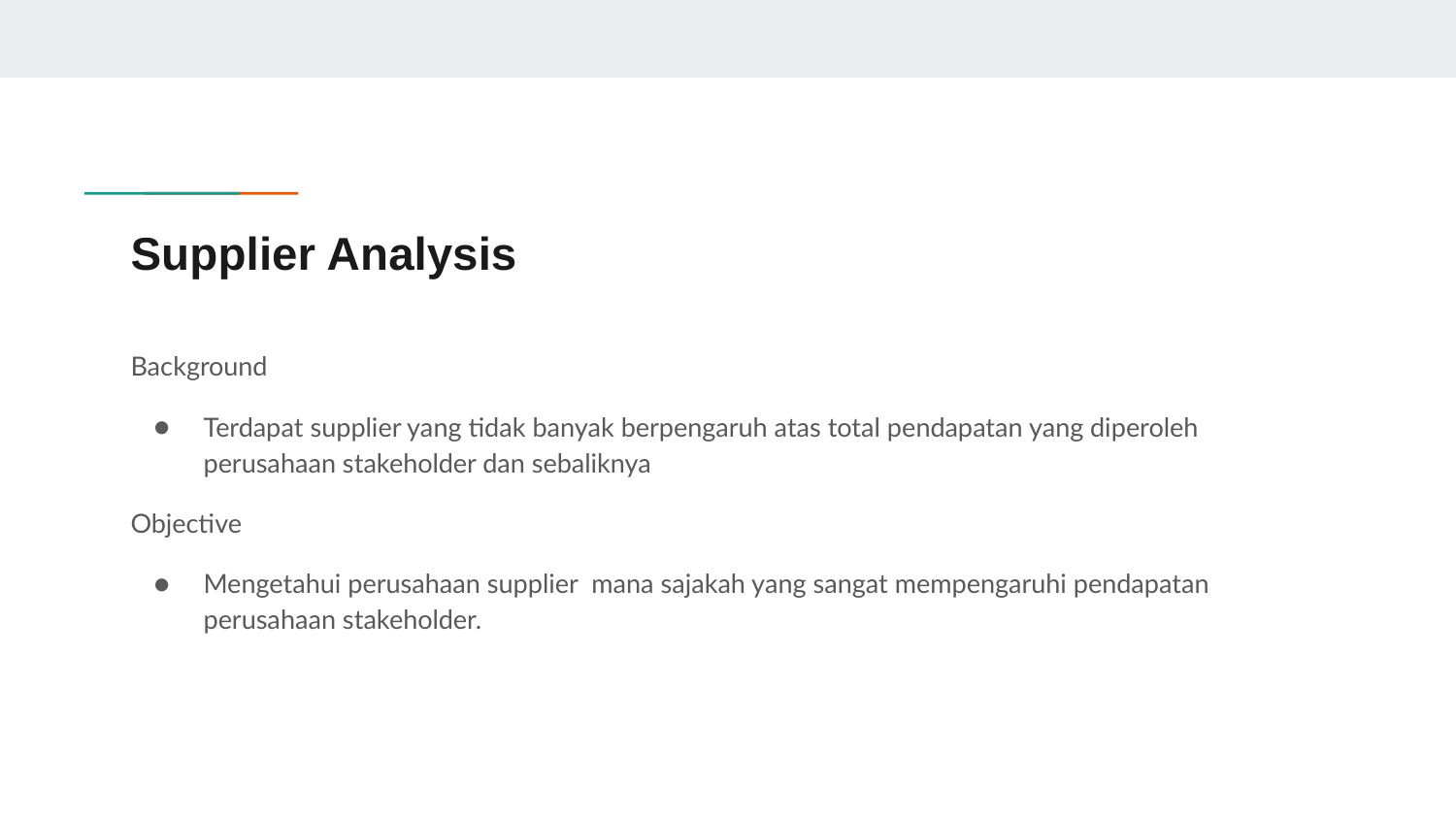

# Supplier Analysis

Background
Terdapat supplier yang tidak banyak berpengaruh atas total pendapatan yang diperoleh perusahaan stakeholder dan sebaliknya
Objective
Mengetahui perusahaan supplier  mana sajakah yang sangat mempengaruhi pendapatan perusahaan stakeholder.